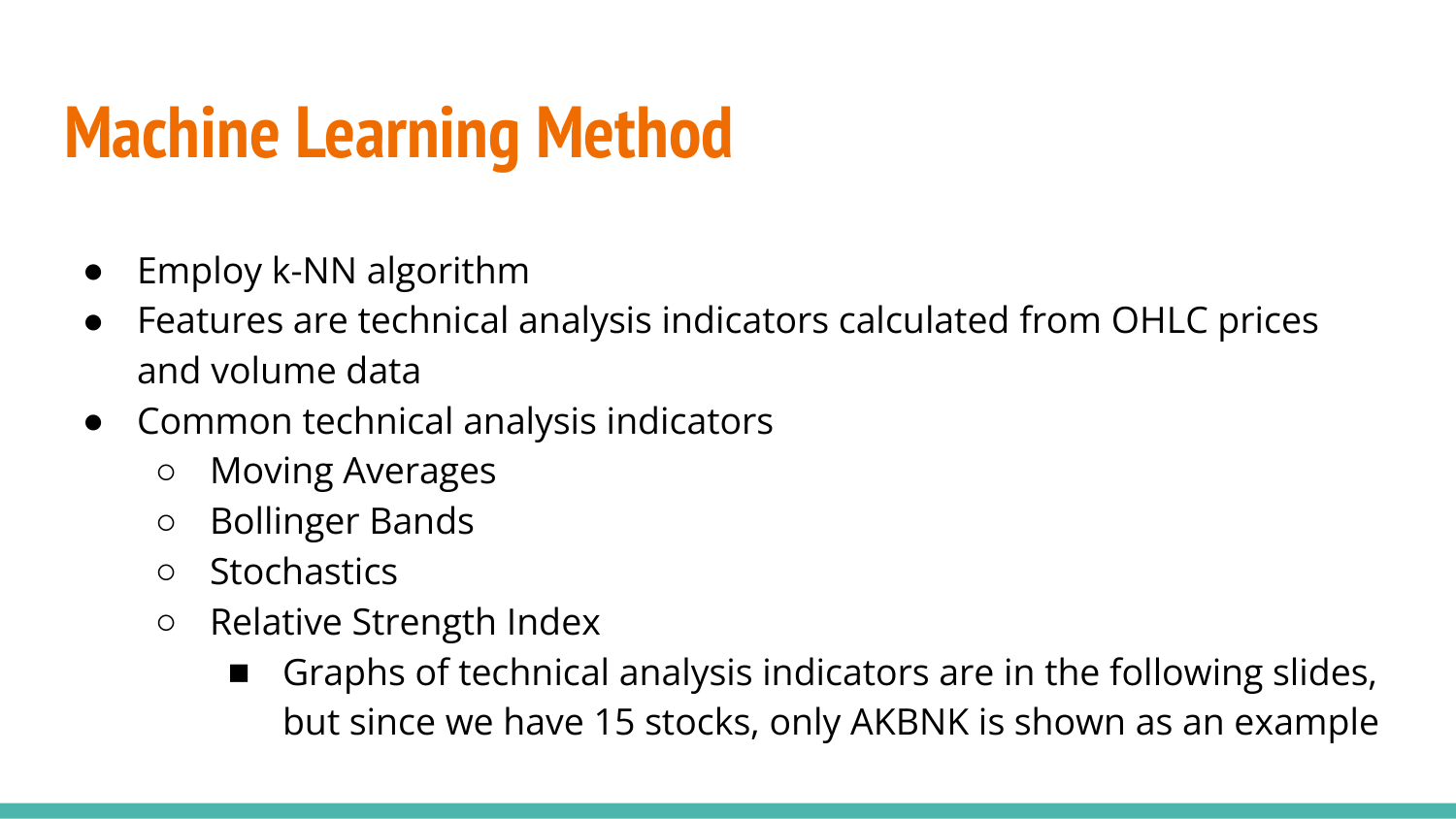

# Machine Learning Method
Employ k-NN algorithm
Features are technical analysis indicators calculated from OHLC prices and volume data
Common technical analysis indicators
Moving Averages
Bollinger Bands
Stochastics
Relative Strength Index
Graphs of technical analysis indicators are in the following slides, but since we have 15 stocks, only AKBNK is shown as an example